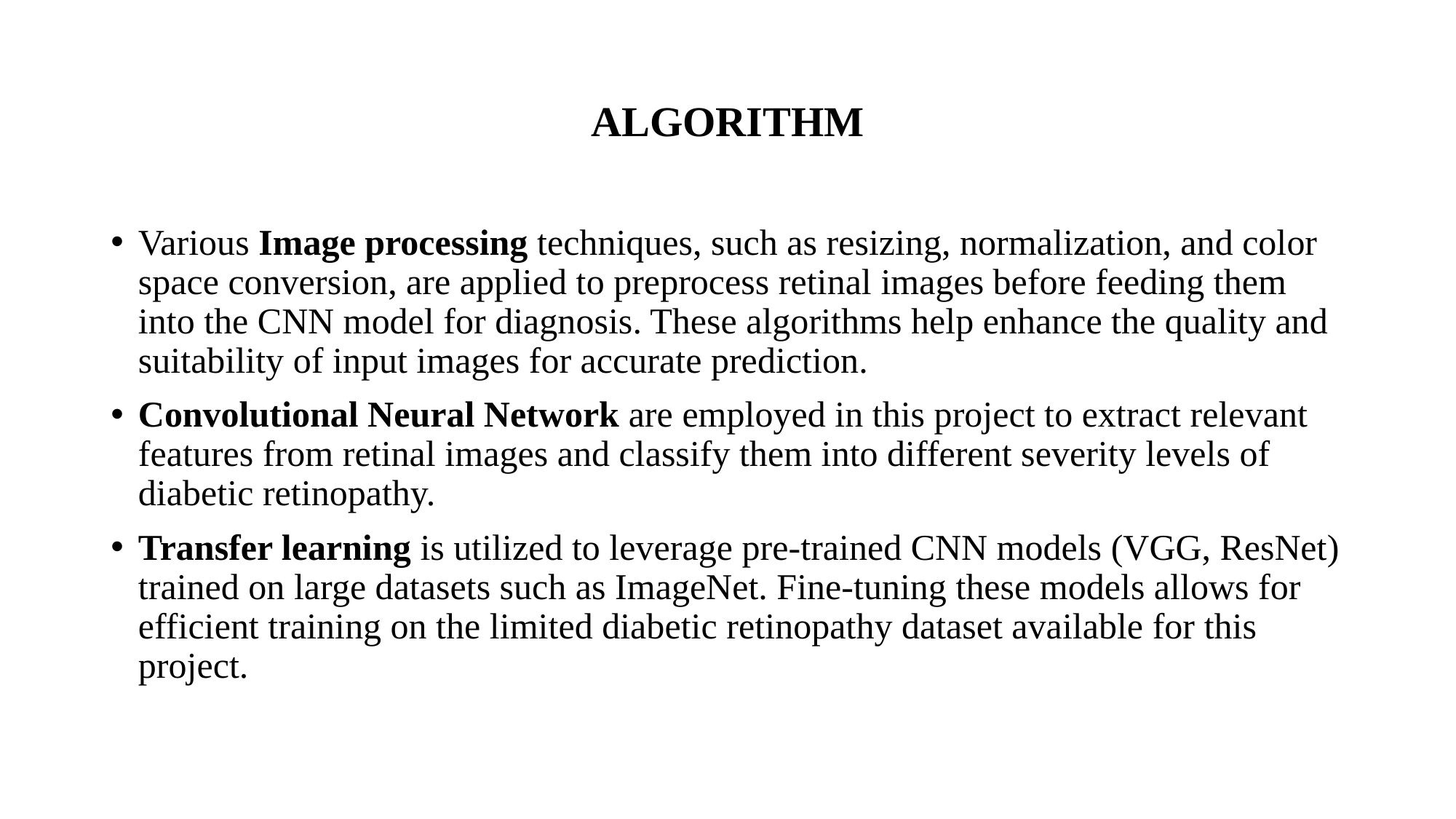

# ALGORITHM
Various Image processing techniques, such as resizing, normalization, and color space conversion, are applied to preprocess retinal images before feeding them into the CNN model for diagnosis. These algorithms help enhance the quality and suitability of input images for accurate prediction.
Convolutional Neural Network are employed in this project to extract relevant features from retinal images and classify them into different severity levels of diabetic retinopathy.
Transfer learning is utilized to leverage pre-trained CNN models (VGG, ResNet) trained on large datasets such as ImageNet. Fine-tuning these models allows for efficient training on the limited diabetic retinopathy dataset available for this project.